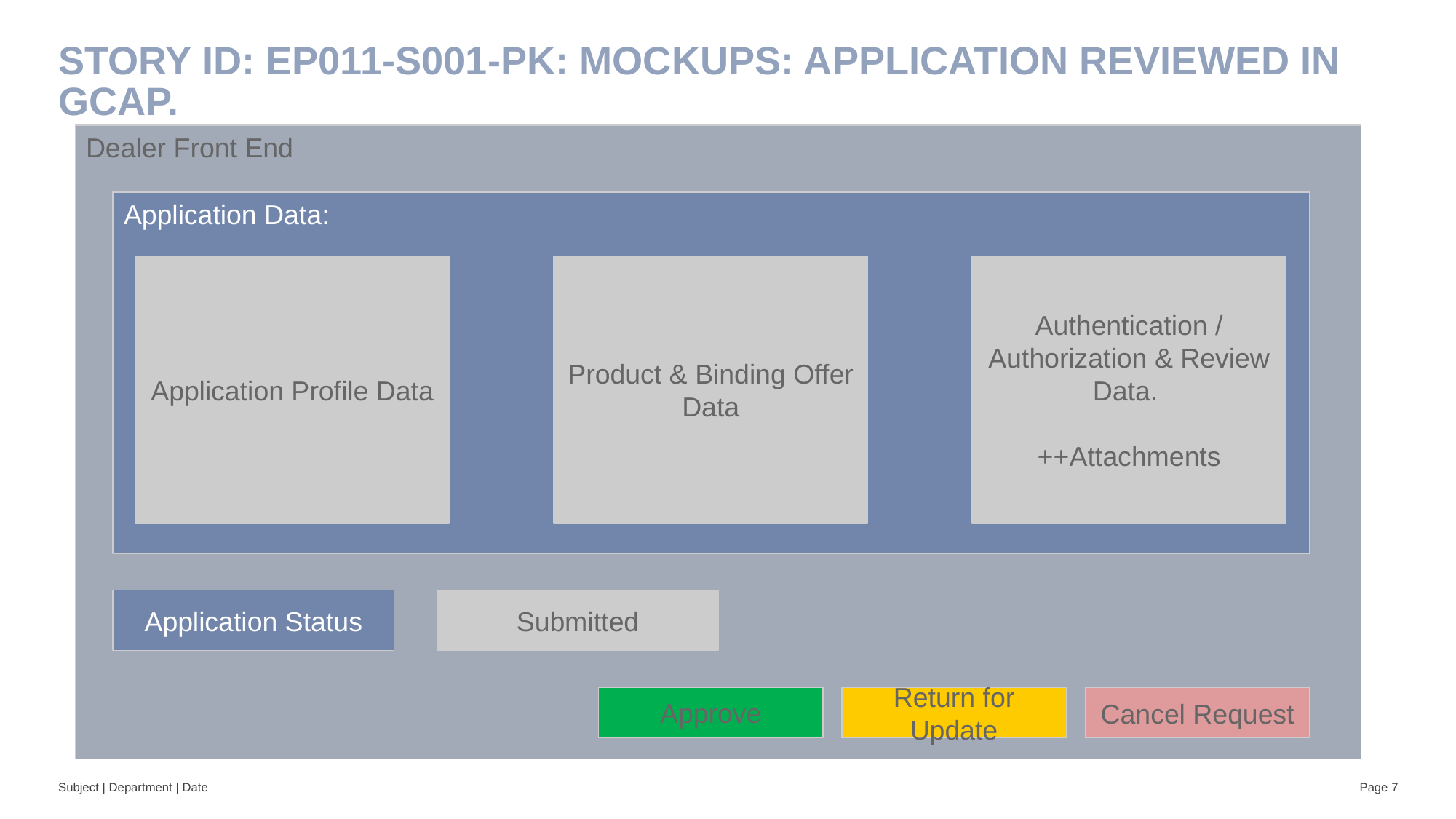

# Story ID: EP011-S001-PK: Mockups: Application reviewed in GCAP.
Dealer Front End
Application Data:

Application Profile Data
Product & Binding Offer Data
Authentication / Authorization & Review Data.

++Attachments
Application Status
Submitted
Approve
Return for Update
Cancel Request
Page 7
Subject | Department | Date